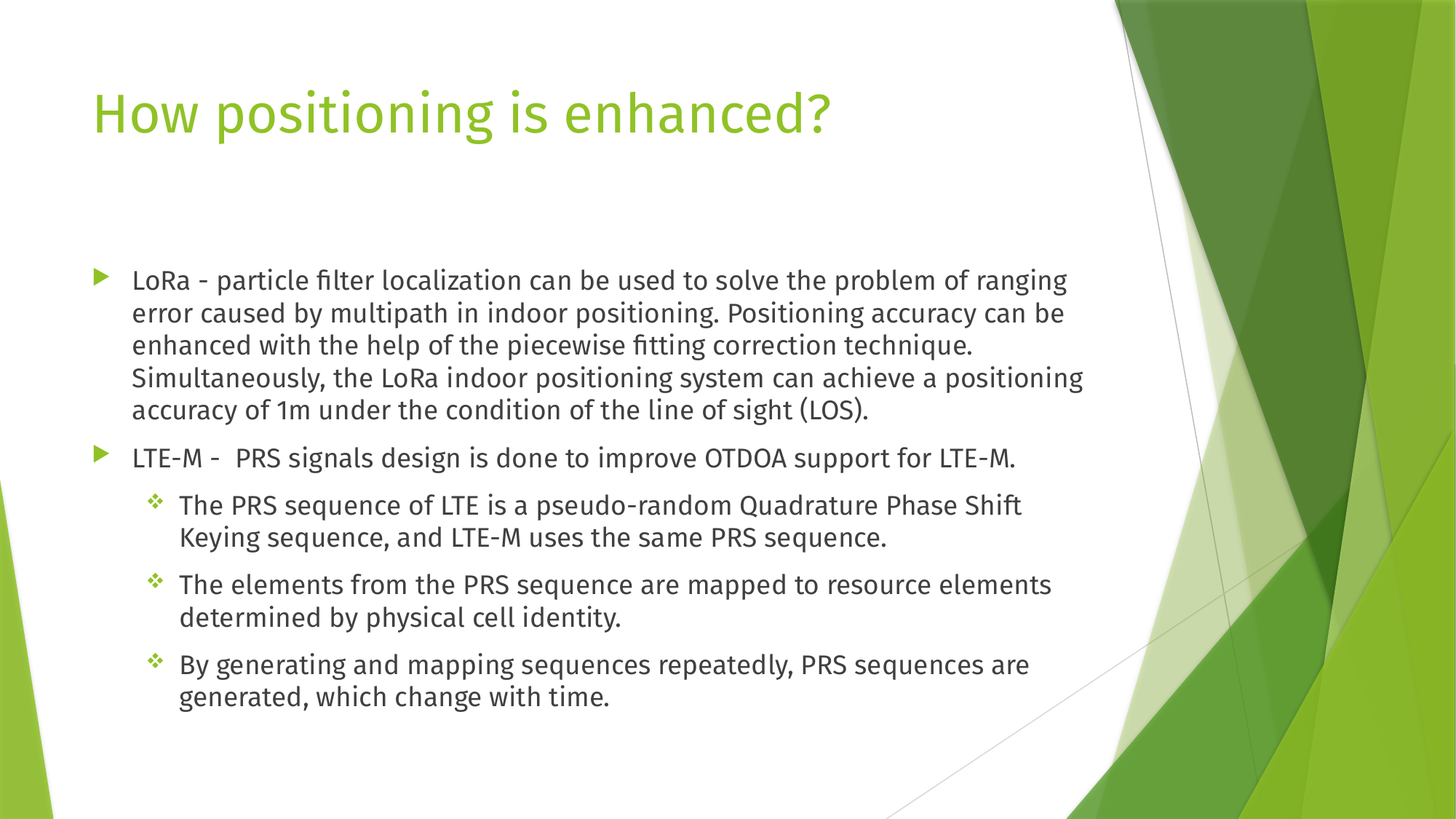

# How positioning is enhanced?
LoRa - particle filter localization can be used to solve the problem of ranging error caused by multipath in indoor positioning. Positioning accuracy can be enhanced with the help of the piecewise fitting correction technique. Simultaneously, the LoRa indoor positioning system can achieve a positioning accuracy of 1m under the condition of the line of sight (LOS).
LTE-M -  PRS signals design is done to improve OTDOA support for LTE-M.
The PRS sequence of LTE is a pseudo-random Quadrature Phase Shift Keying sequence, and LTE-M uses the same PRS sequence.
The elements from the PRS sequence are mapped to resource elements determined by physical cell identity.
By generating and mapping sequences repeatedly, PRS sequences are generated, which change with time.